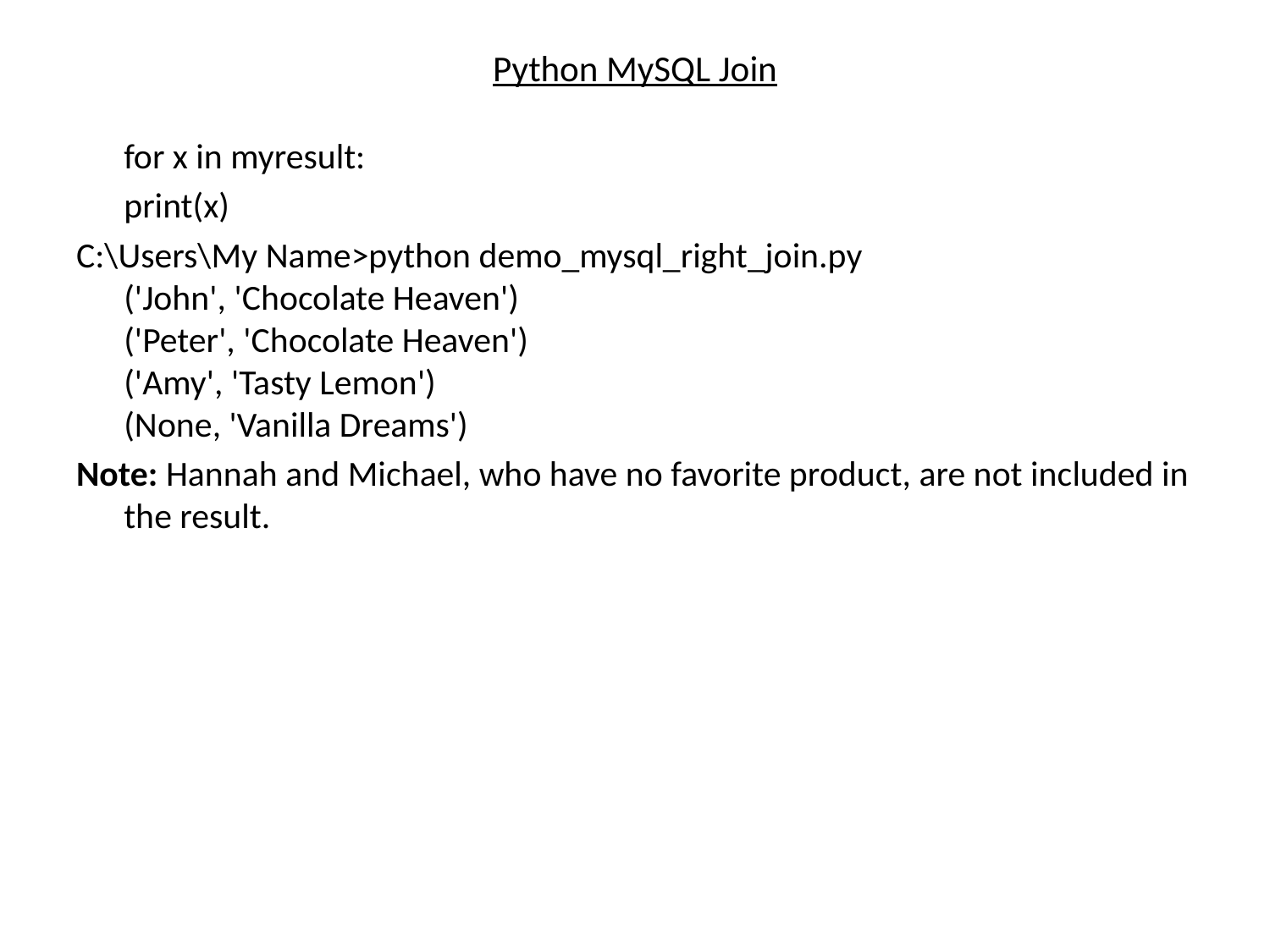

# Python MySQL Join
	for x in myresult:
  	print(x)
C:\Users\My Name>python demo_mysql_right_join.py
('John', 'Chocolate Heaven')
('Peter', 'Chocolate Heaven')
('Amy', 'Tasty Lemon')
(None, 'Vanilla Dreams')
Note: Hannah and Michael, who have no favorite product, are not included in the result.